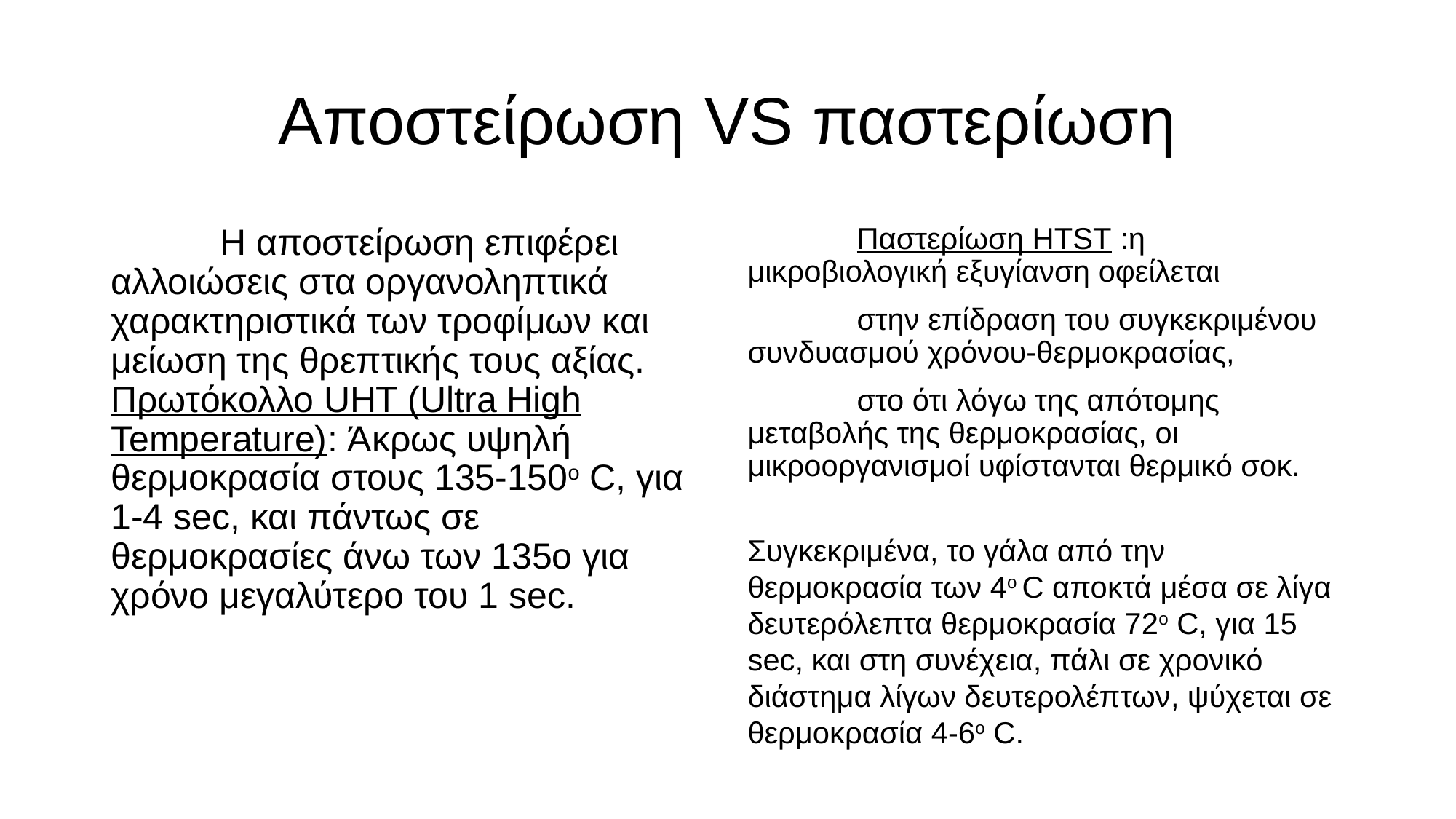

# Αποστείρωση VS παστερίωση
	Η αποστείρωση επιφέρει αλλοιώσεις στα οργανοληπτικά χαρακτηριστικά των τροφίμων και μείωση της θρεπτικής τους αξίας. 	Πρωτόκολλο UHT (Ultra High Temperature): Άκρως υψηλή θερμοκρασία στους 135-150ο C, για 1-4 sec, και πάντως σε θερμοκρασίες άνω των 135ο για χρόνο μεγαλύτερο του 1 sec.
	Παστερίωση HTST :η μικροβιολογική εξυγίανση οφείλεται
	στην επίδραση του συγκεκριμένου συνδυασμού χρόνου-θερμοκρασίας,
	στο ότι λόγω της απότομης μεταβολής της θερμοκρασίας, οι μικροοργανισμοί υφίστανται θερμικό σοκ.
Συγκεκριμένα, το γάλα από την θερμοκρασία των 4ο C αποκτά μέσα σε λίγα δευτερόλεπτα θερμοκρασία 72ο C, για 15 sec, και στη συνέχεια, πάλι σε χρονικό διάστημα λίγων δευτερολέπτων, ψύχεται σε θερμοκρασία 4-6ο C.